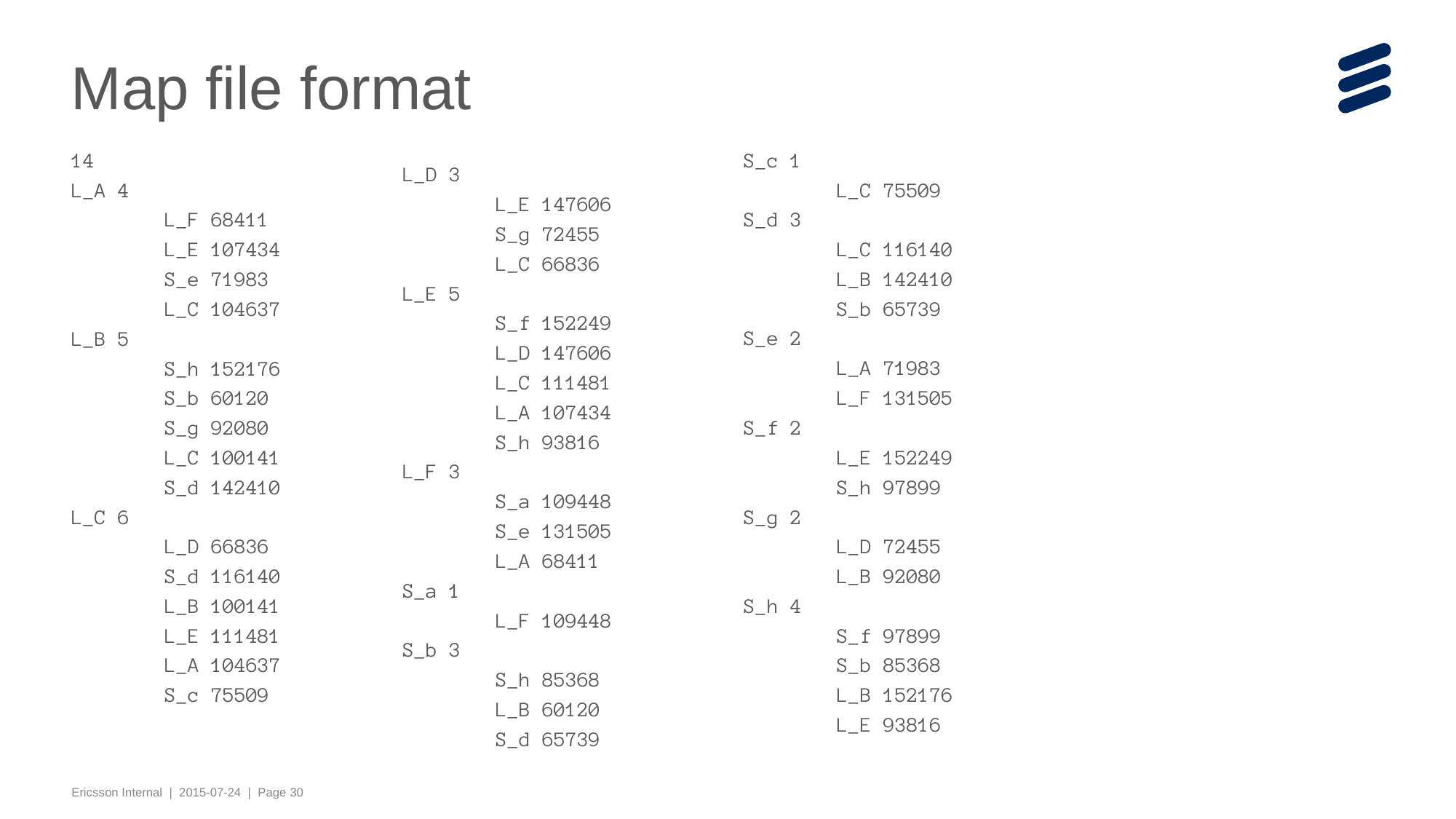

# Map file format
14
L_A 4
        L_F 68411
        L_E 107434
        S_e 71983
        L_C 104637
L_B 5
        S_h 152176
        S_b 60120
        S_g 92080
        L_C 100141
        S_d 142410
L_C 6
        L_D 66836
        S_d 116140
        L_B 100141
        L_E 111481
        L_A 104637
        S_c 75509

S_c 1
        L_C 75509
S_d 3
        L_C 116140
        L_B 142410
        S_b 65739
S_e 2
        L_A 71983
        L_F 131505
S_f 2
        L_E 152249
        S_h 97899
S_g 2
        L_D 72455
        L_B 92080
S_h 4
        S_f 97899
        S_b 85368
        L_B 152176
        L_E 93816

L_D 3
        L_E 147606
        S_g 72455
        L_C 66836
L_E 5
        S_f 152249
        L_D 147606
        L_C 111481
        L_A 107434
        S_h 93816
L_F 3
        S_a 109448
        S_e 131505
        L_A 68411
S_a 1
        L_F 109448
S_b 3
        S_h 85368
        L_B 60120
        S_d 65739